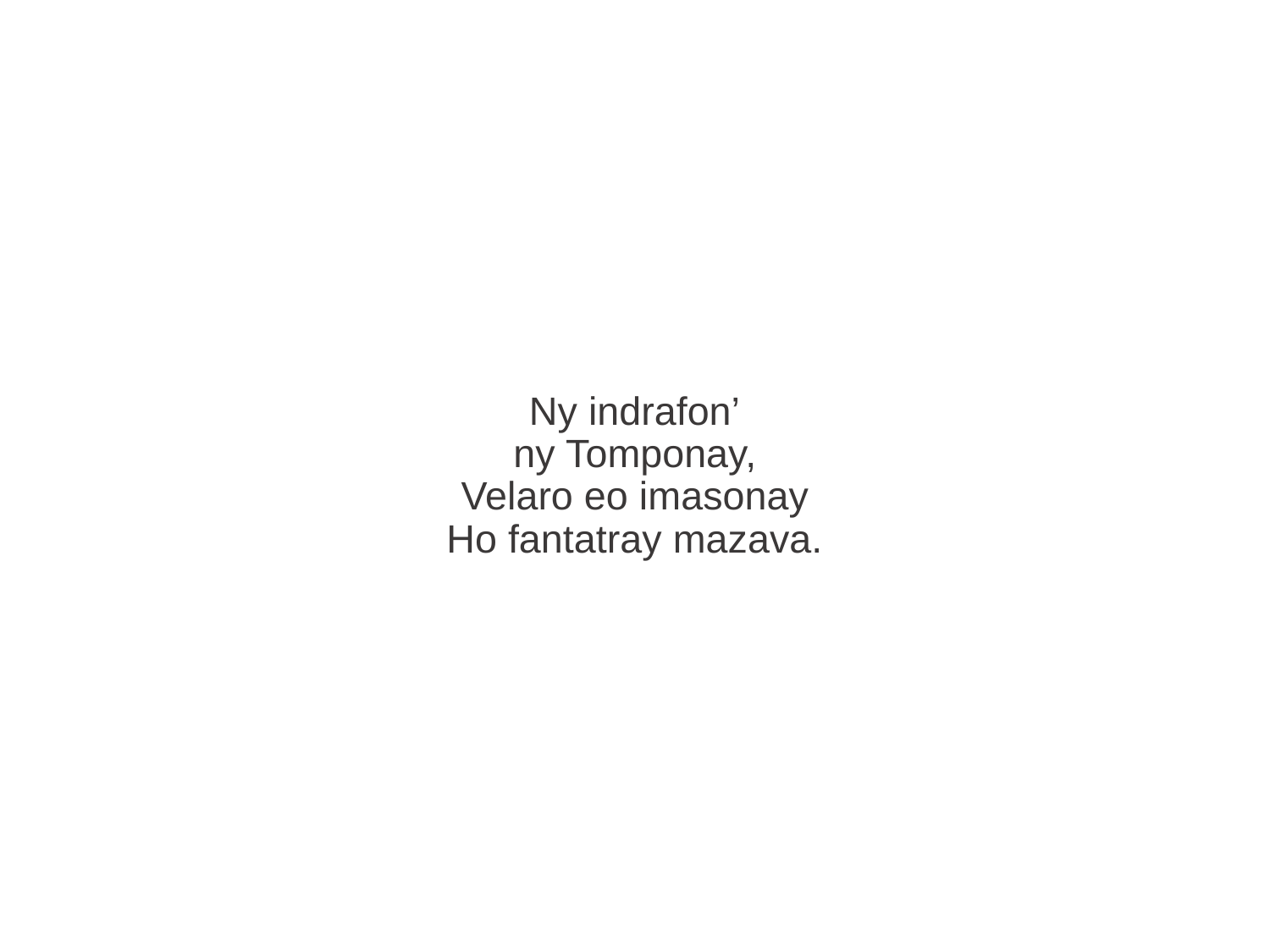

Ny indrafon’
ny Tomponay,
Velaro eo imasonay
Ho fantatray mazava.